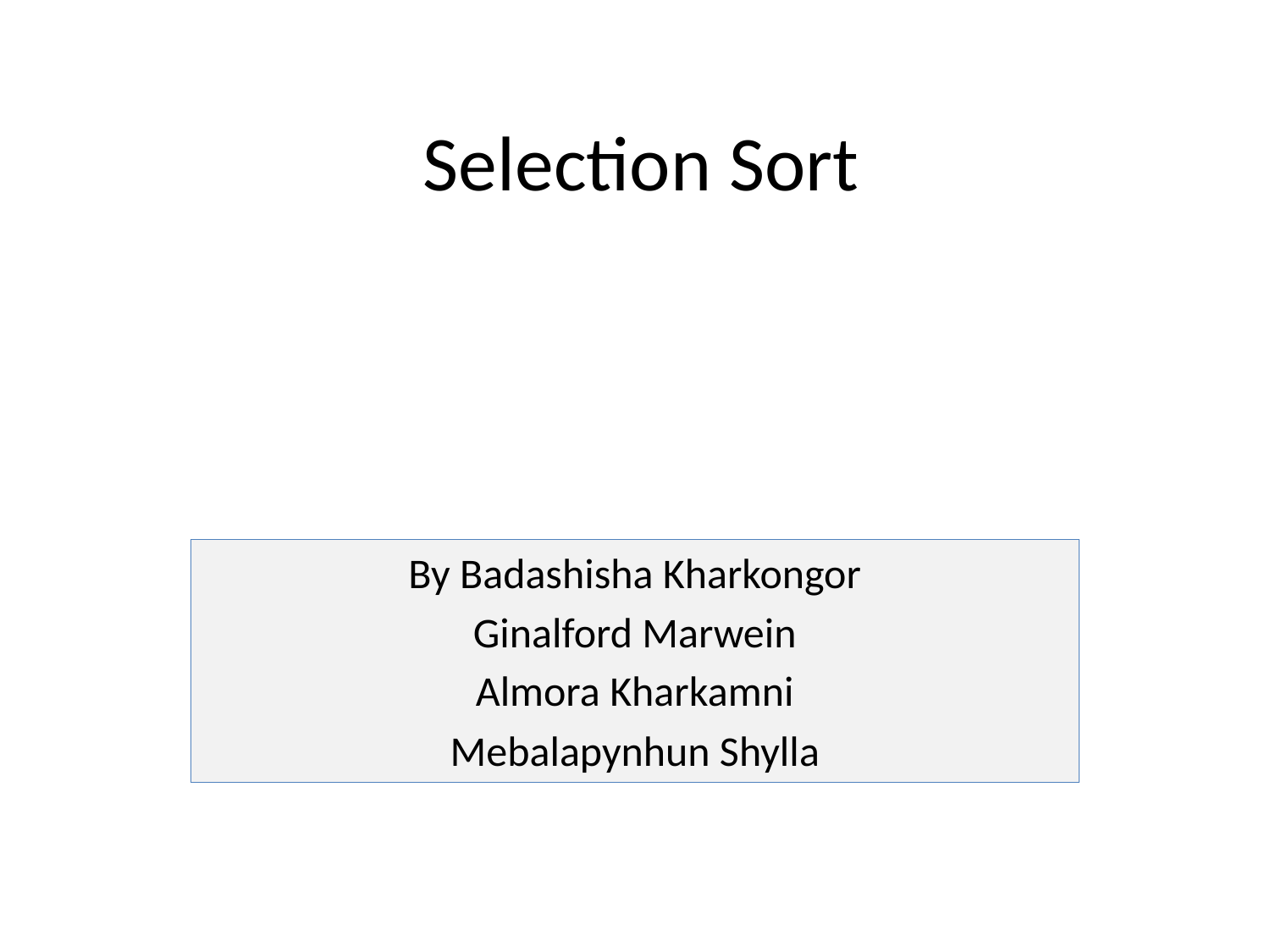

# Selection Sort
By Badashisha Kharkongor
Ginalford Marwein
Almora Kharkamni
Mebalapynhun Shylla